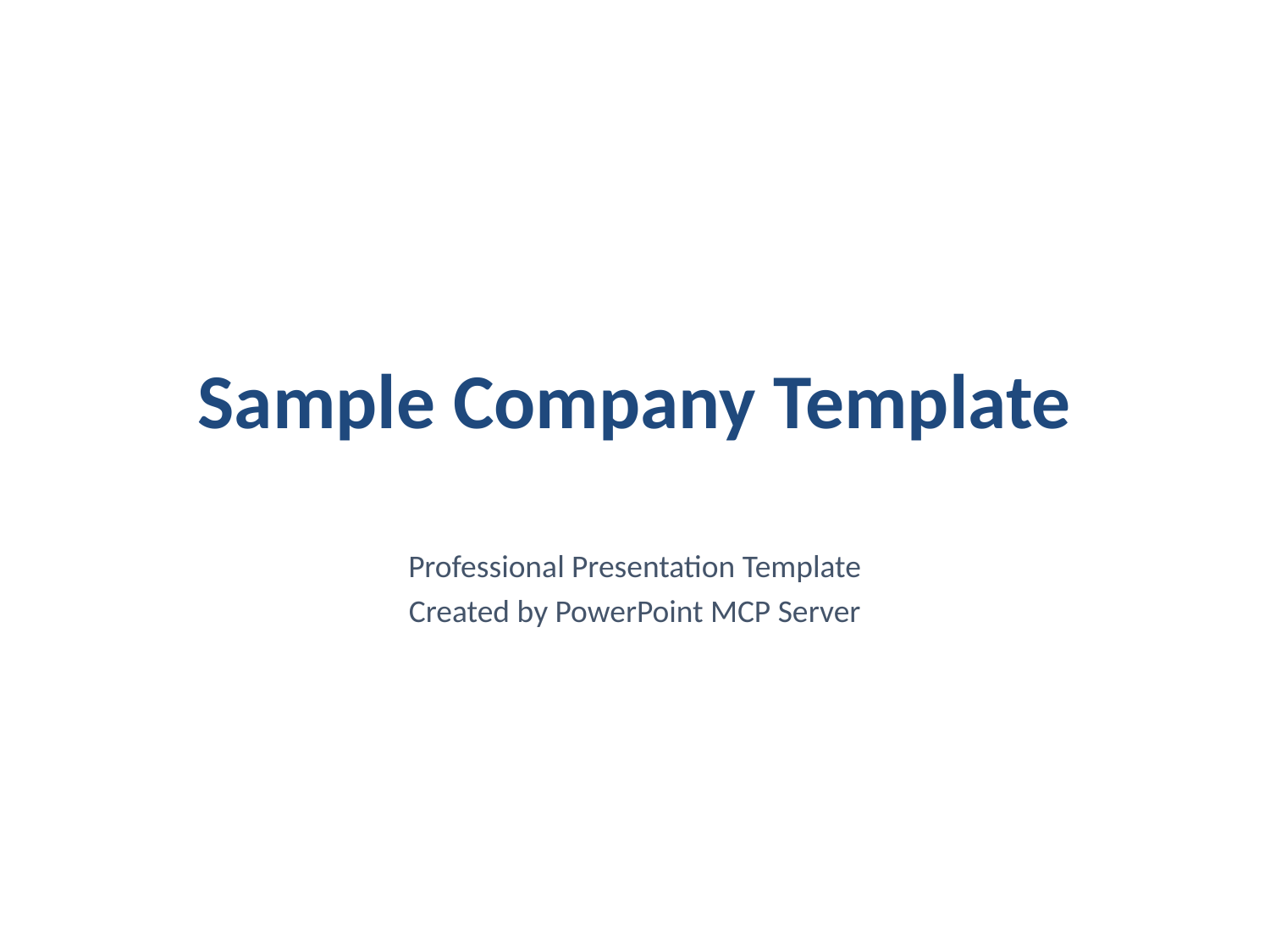

# Sample Company Template
Professional Presentation Template
Created by PowerPoint MCP Server